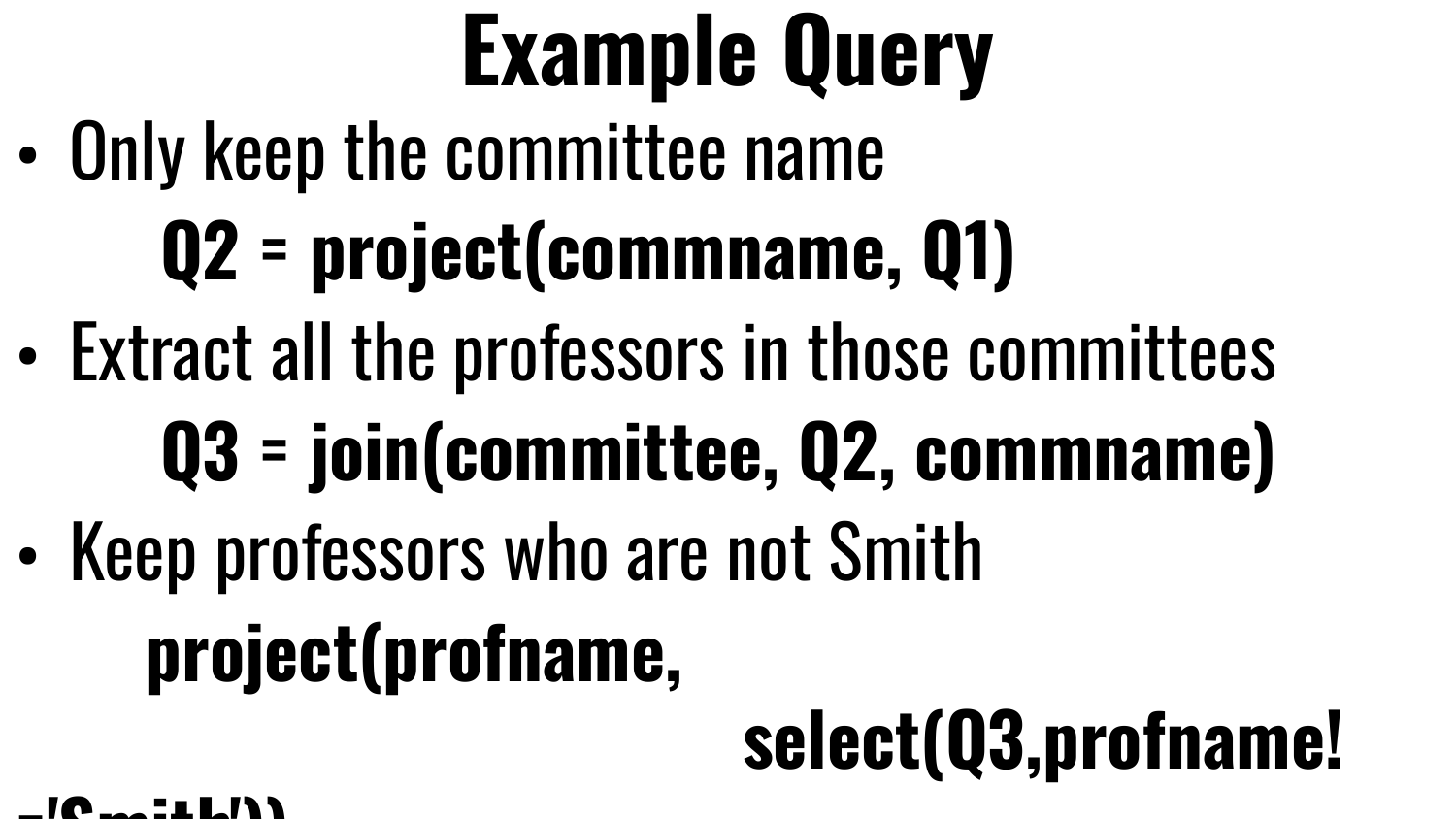

# Example Query
Only keep the committee name
	Q2 = project(commname, Q1)
Extract all the professors in those committees
	Q3 = join(committee, Q2, commname)
Keep professors who are not Smith
       project(profname,
					select(Q3,profname!='Smith'))